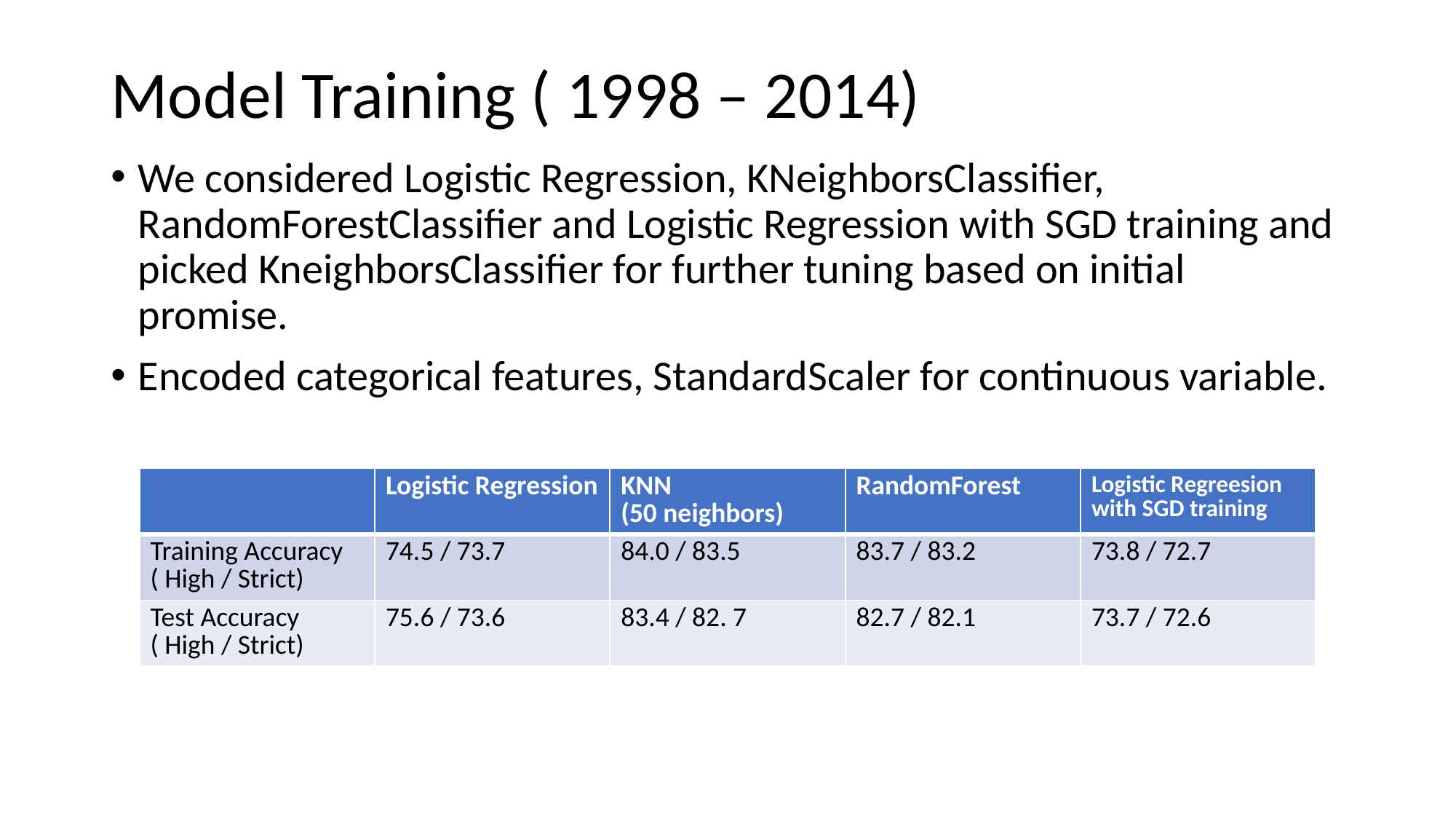

# Model Training ( 1998 – 2014)
We considered Logistic Regression, KNeighborsClassifier, RandomForestClassifier and Logistic Regression with SGD training and picked KneighborsClassifier for further tuning based on initial promise.
Encoded categorical features, StandardScaler for continuous variable.

|  | Logistic Regression | KNN (50 neighbors) | RandomForest | Logistic Regreesion with SGD training |
| --- | --- | --- | --- | --- |
| Training Accuracy ( High / Strict) | 74.5 / 73.7 | 84.0 / 83.5 | 83.7 / 83.2 | 73.8 / 72.7 |
| Test Accuracy ( High / Strict) | 75.6 / 73.6 | 83.4 / 82. 7 | 82.7 / 82.1 | 73.7 / 72.6 |